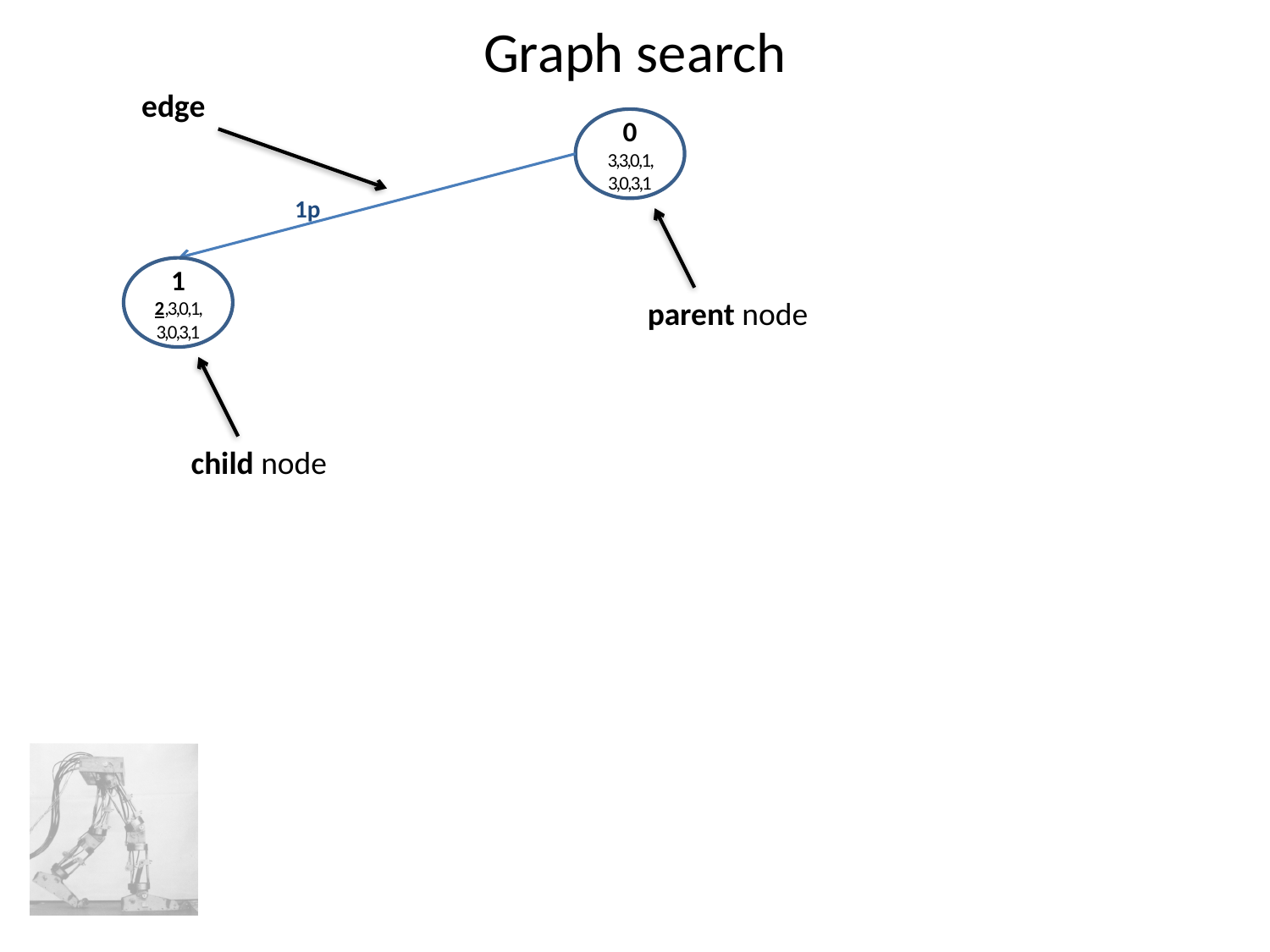

# Graph search
edge
0
3,3,0,1, 3,0,3,1
1p
1
2,3,0,1, 3,0,3,1
parent node
child node